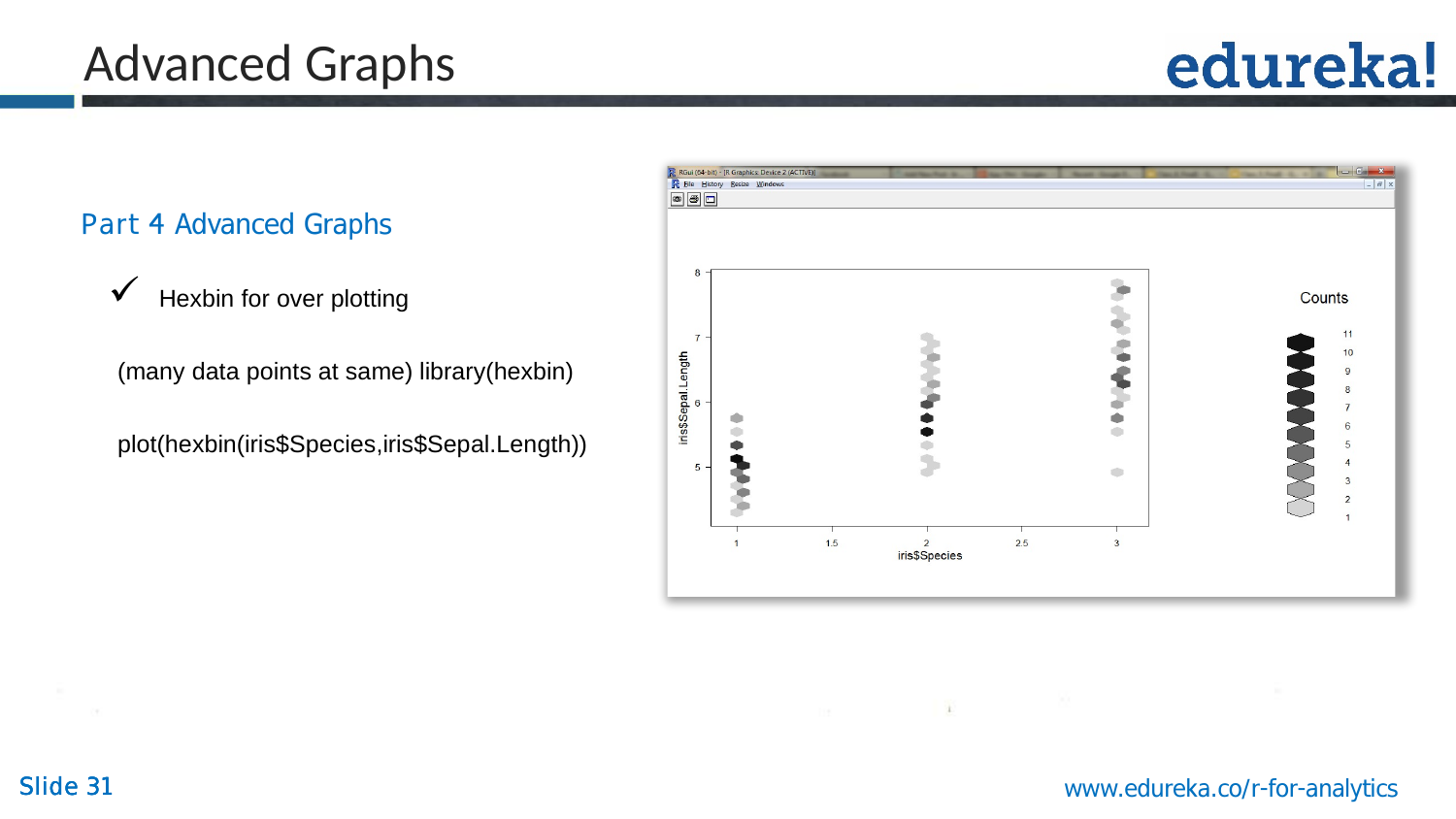

Advanced Graphs
Part 4 Advanced Graphs
Hexbin for over plotting
(many data points at same) library(hexbin)
plot(hexbin(iris$Species,iris$Sepal.Length))